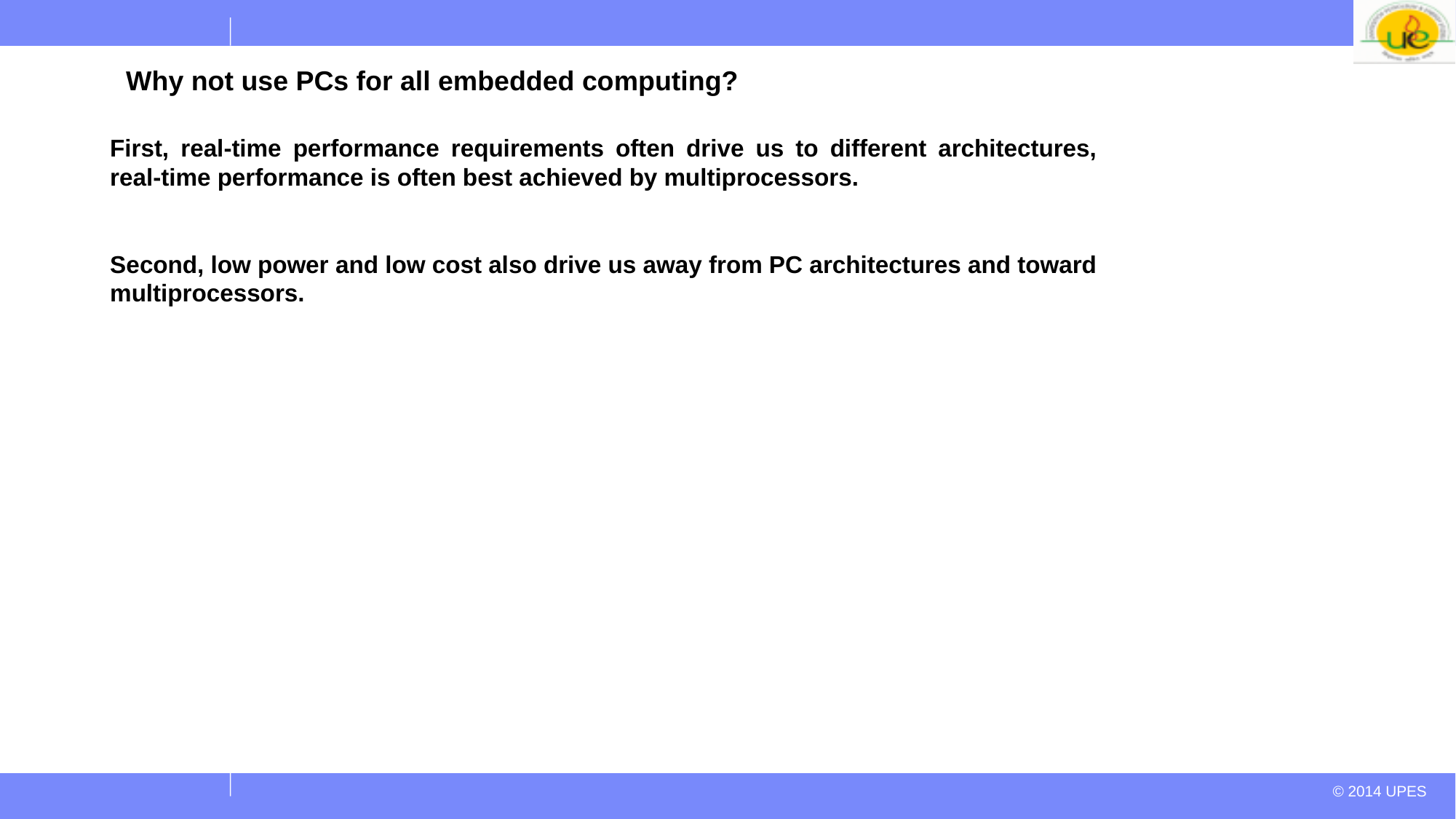

Why not use PCs for all embedded computing?
First, real-time performance requirements often drive us to different architectures, real-time performance is often best achieved by multiprocessors.

Second, low power and low cost also drive us away from PC architectures and toward multiprocessors.